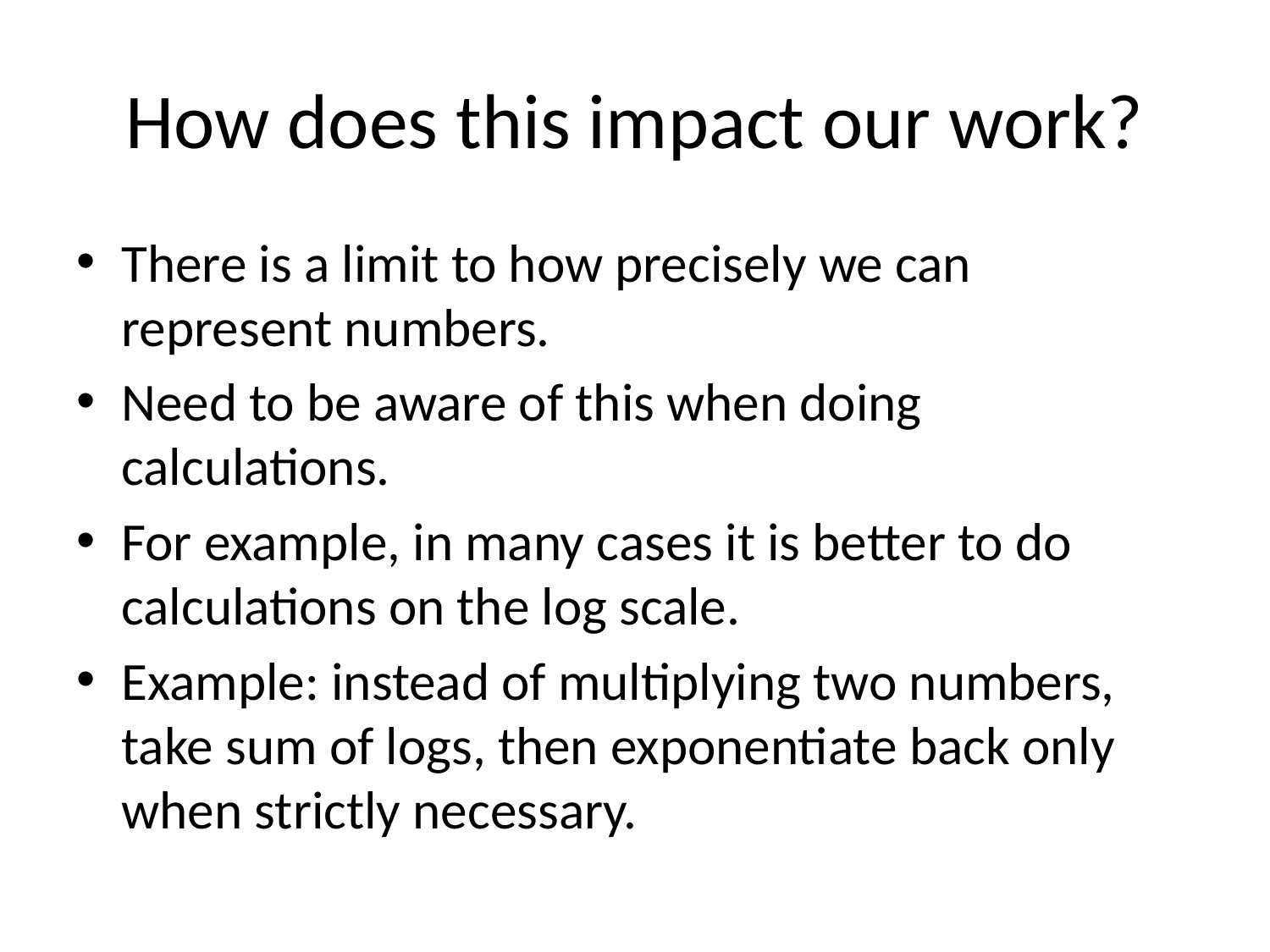

# How does this impact our work?
There is a limit to how precisely we can represent numbers.
Need to be aware of this when doing calculations.
For example, in many cases it is better to do calculations on the log scale.
Example: instead of multiplying two numbers, take sum of logs, then exponentiate back only when strictly necessary.